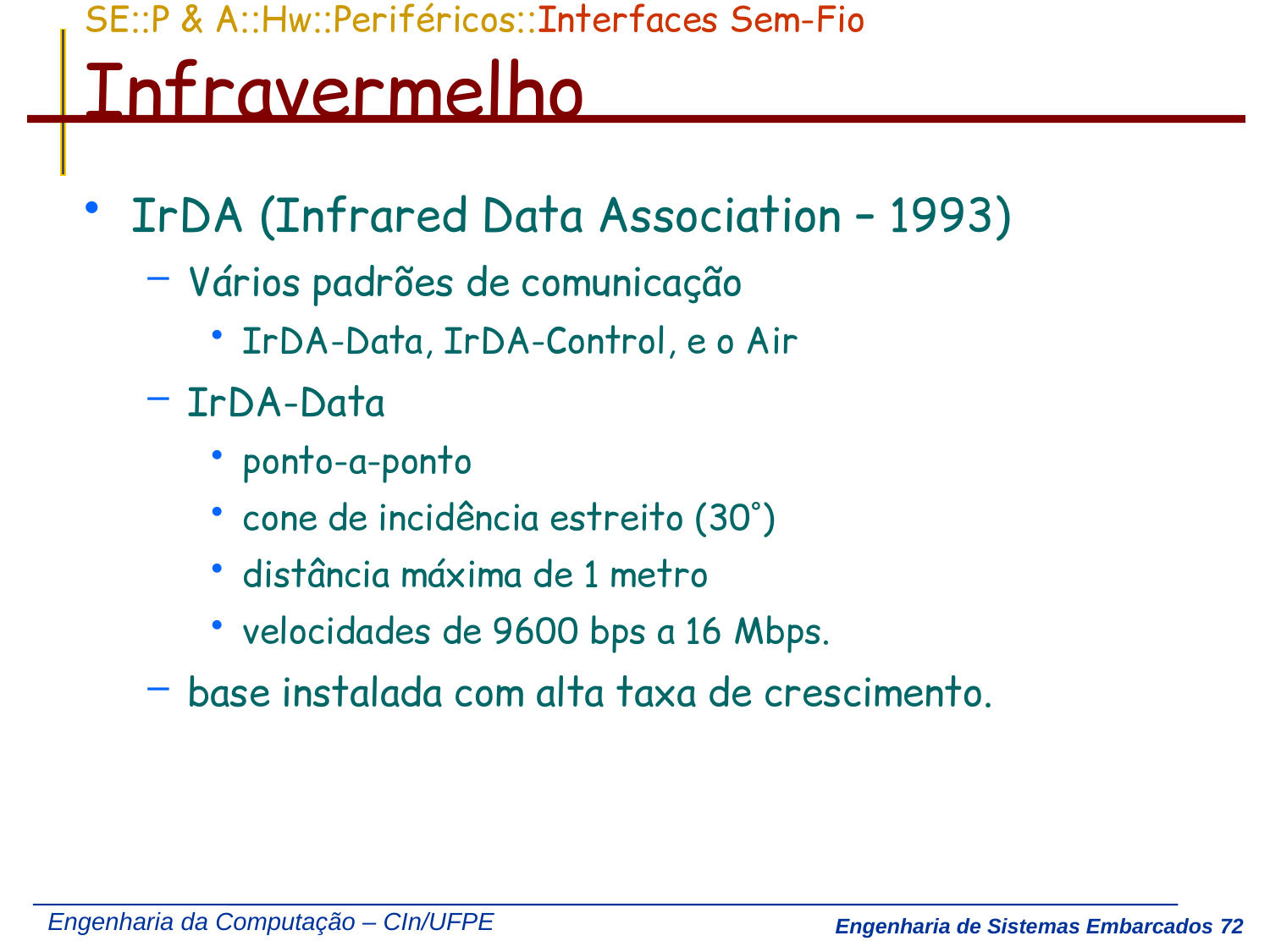

# SE::P & A::Hw::Periféricos::Interfaces Sem-Fio Infravermelho
IrDA (Infrared Data Association – 1993)
Vários padrões de comunicação
IrDA-Data, IrDA-Control, e o Air
IrDA-Data
ponto-a-ponto
cone de incidência estreito (30º)
distância máxima de 1 metro
velocidades de 9600 bps a 16 Mbps.
base instalada com alta taxa de crescimento.